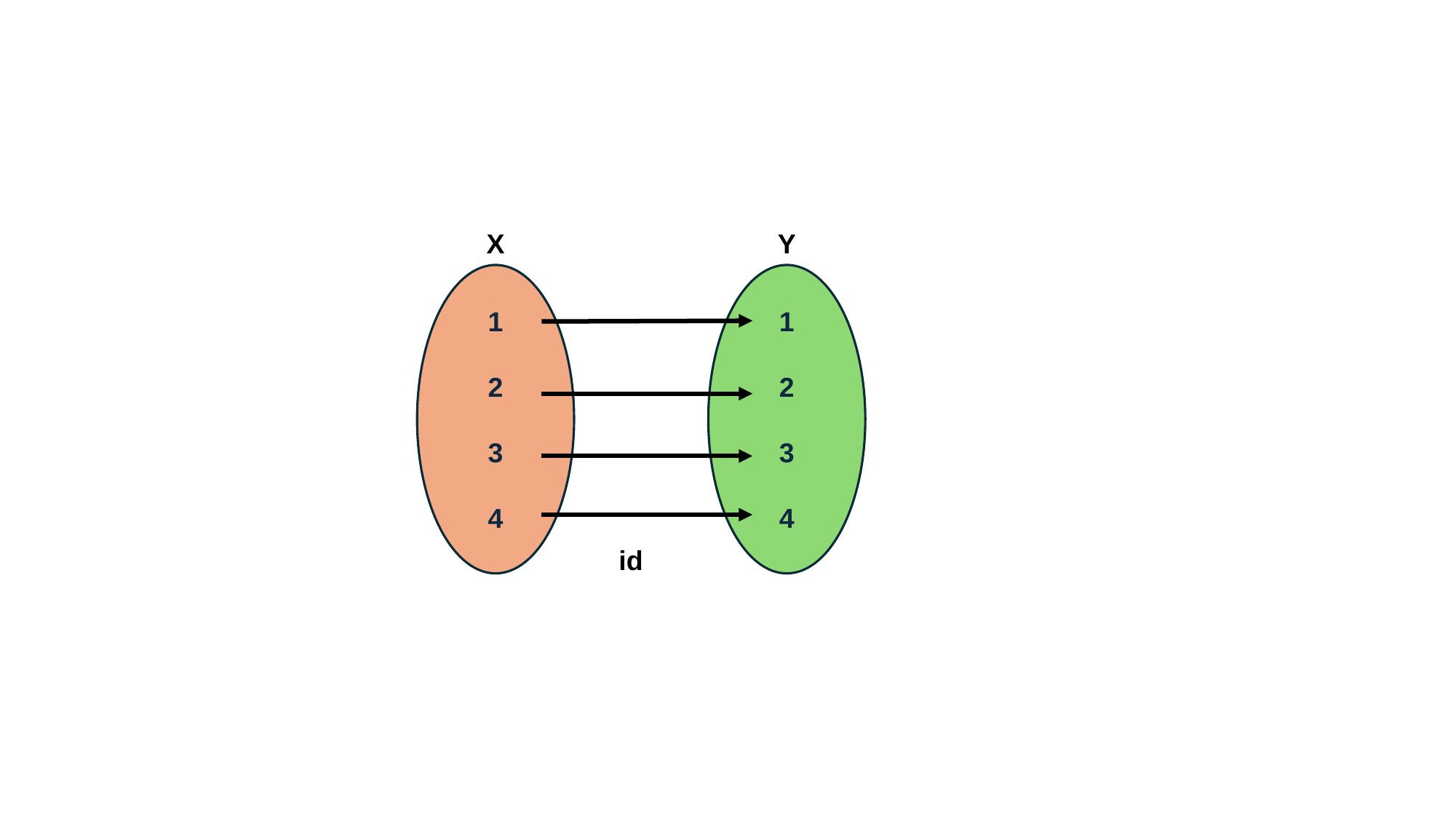

X
Y
1
2
3
4
1
2
3
4
id